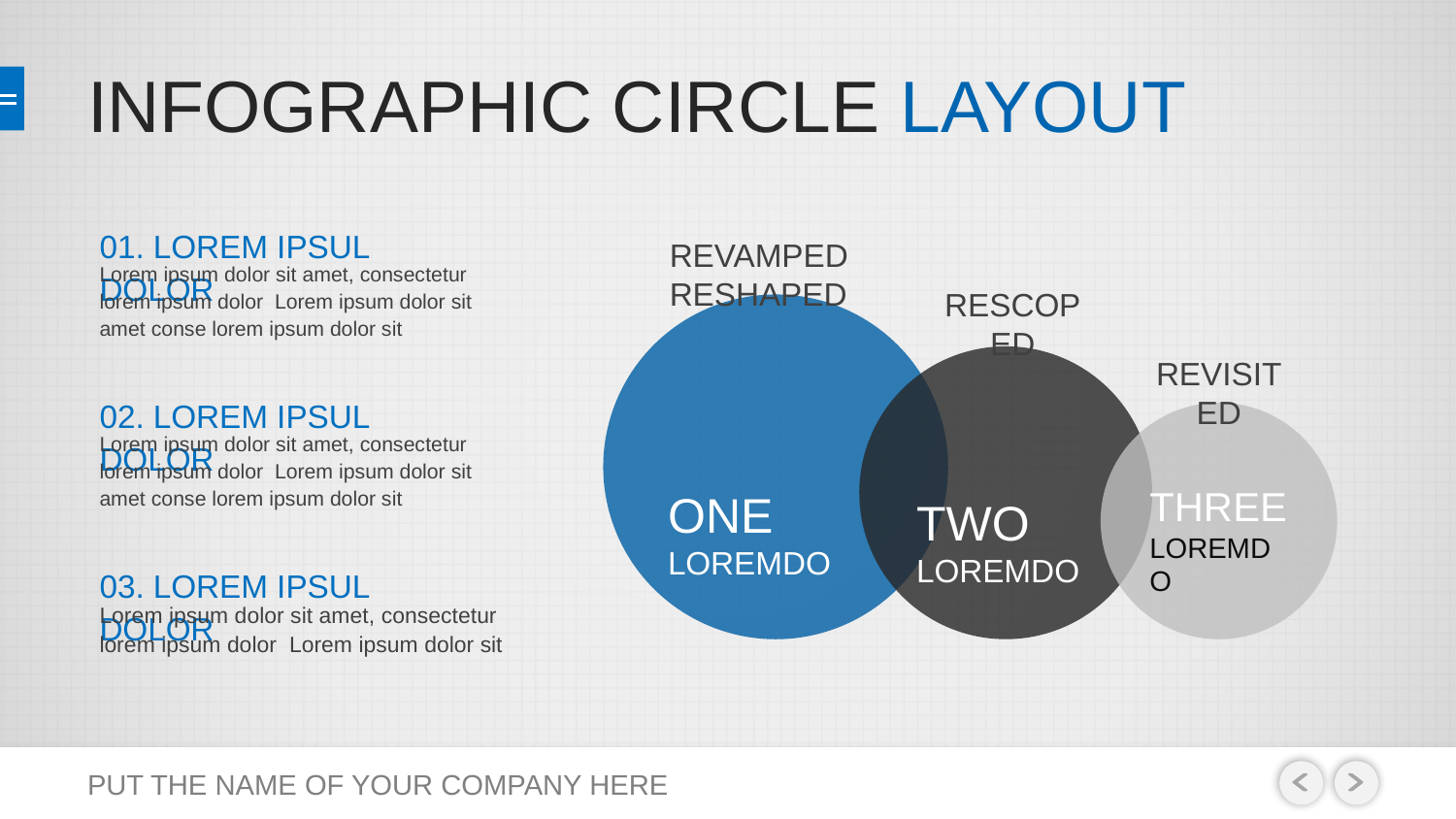

# INFOGRAPHIC CIRCLE LAYOUT
01. LOREM IPSUL DOLOR
REVAMPED RESHAPED
Lorem ipsum dolor sit amet, consectetur lorem ipsum dolor  Lorem ipsum dolor sit amet conse lorem ipsum dolor sit

RESCOPED

ONE
LOREMDO
TWO
LOREMDO
REVISITED
02. LOREM IPSUL DOLOR

THREE
LOREMDO
Lorem ipsum dolor sit amet, consectetur lorem ipsum dolor  Lorem ipsum dolor sit amet conse lorem ipsum dolor sit

03. LOREM IPSUL DOLOR

Lorem ipsum dolor sit amet, consectetur lorem ipsum dolor  Lorem ipsum dolor sit

PUT THE NAME OF YOUR COMPANY HERE